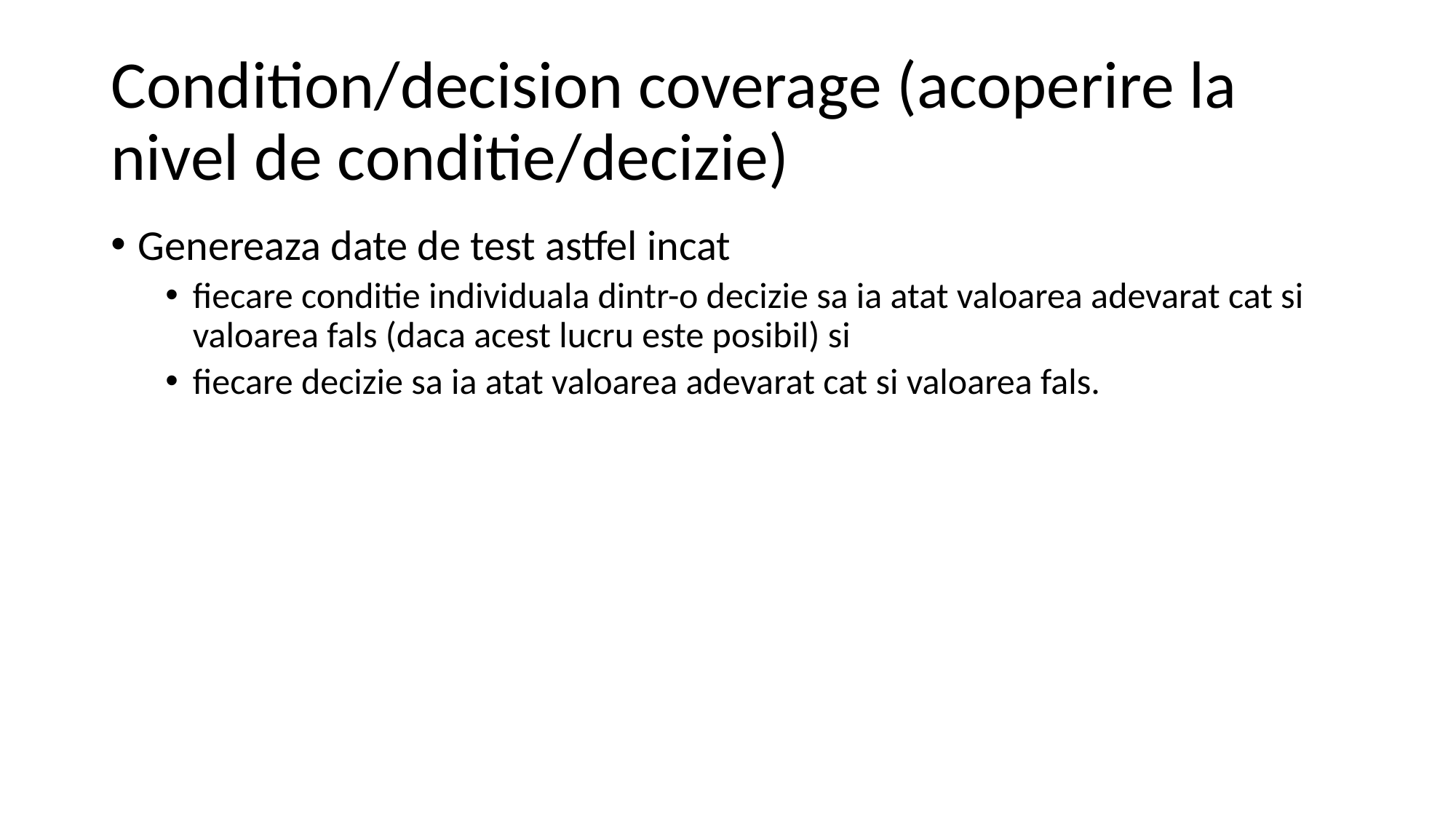

# Condition/decision coverage (acoperire la nivel de conditie/decizie)
Genereaza date de test astfel incat
fiecare conditie individuala dintr-o decizie sa ia atat valoarea adevarat cat si valoarea fals (daca acest lucru este posibil) si
fiecare decizie sa ia atat valoarea adevarat cat si valoarea fals.